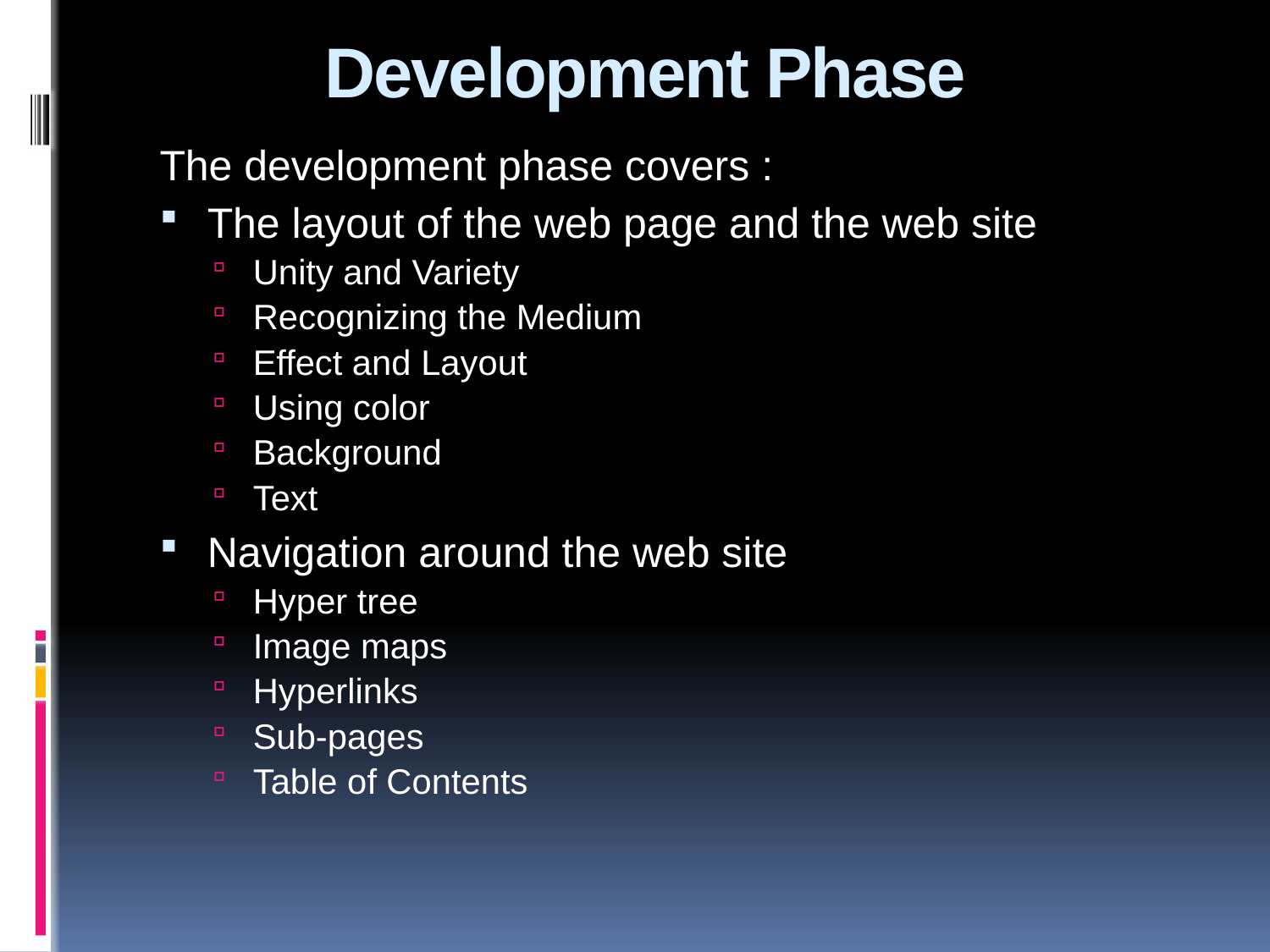

# Development Phase
The development phase covers :
The layout of the web page and the web site
Unity and Variety
Recognizing the Medium
Effect and Layout
Using color
Background
Text
Navigation around the web site
Hyper tree
Image maps
Hyperlinks
Sub-pages
Table of Contents